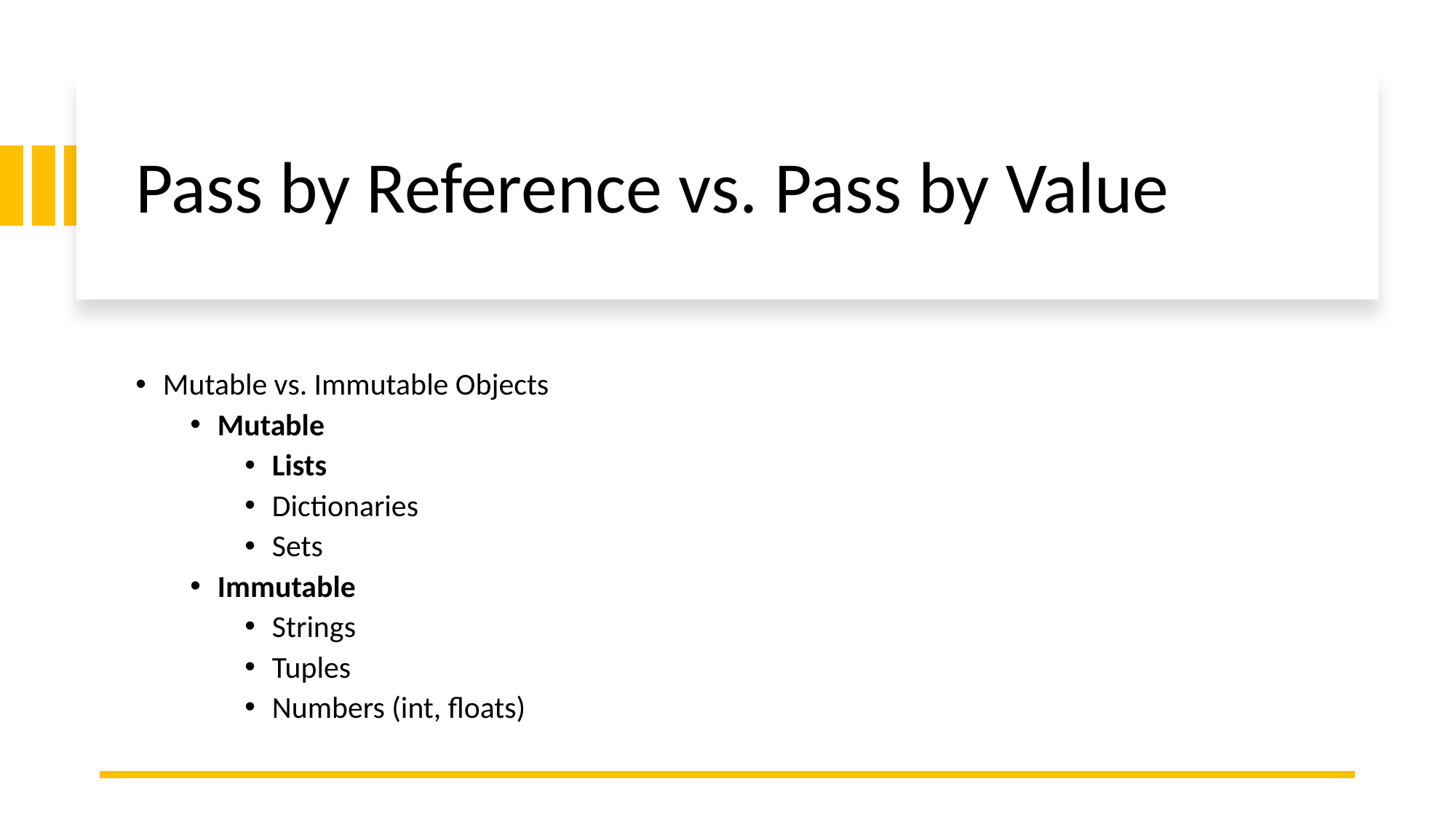

# Pass by Reference vs. Pass by Value

Mutable vs. Immutable Objects
Mutable
Lists
Dictionaries
Sets
Immutable
Strings
Tuples
Numbers (int, floats)